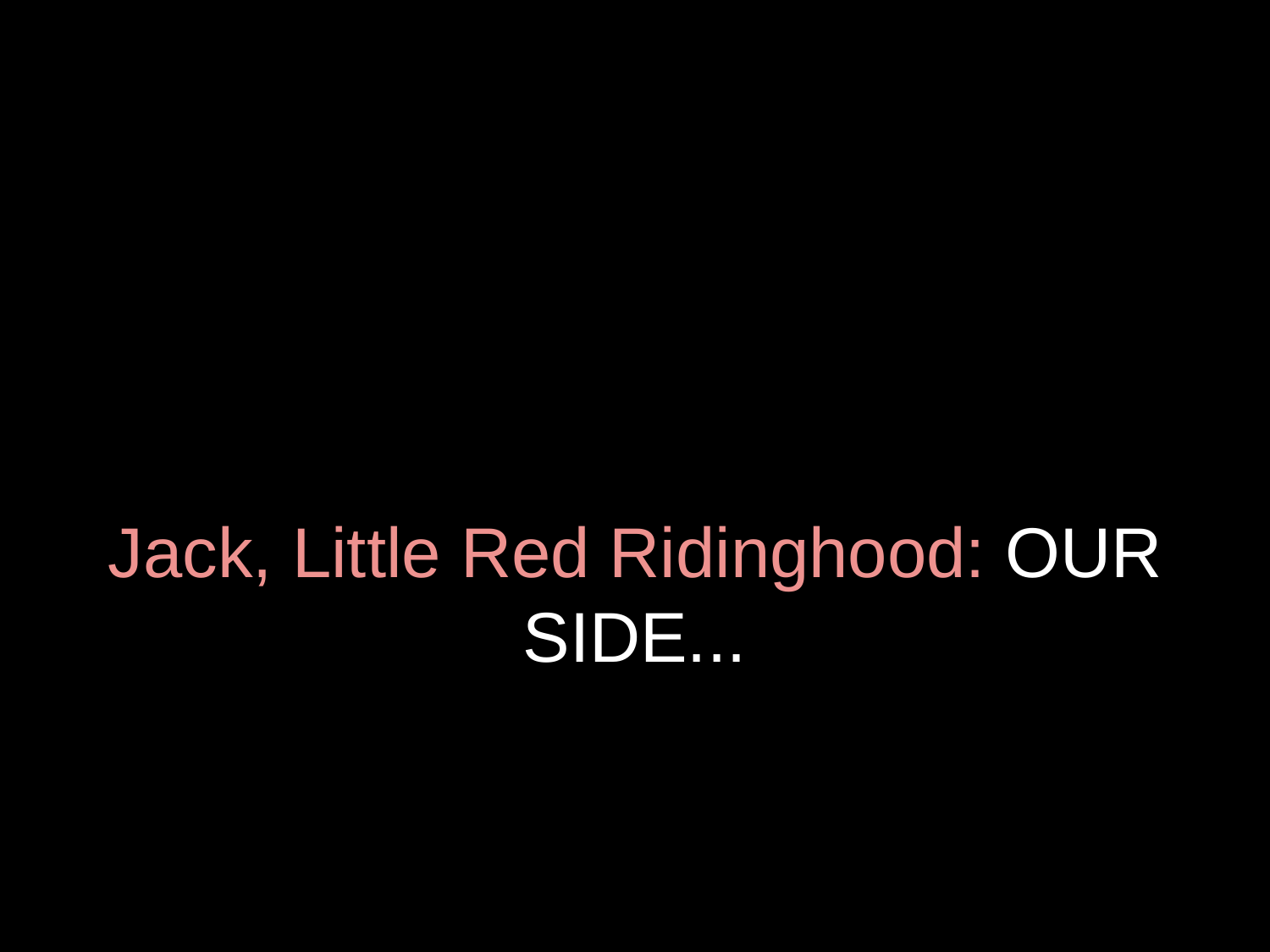

# Jack, Little Red Ridinghood: OUR SIDE...